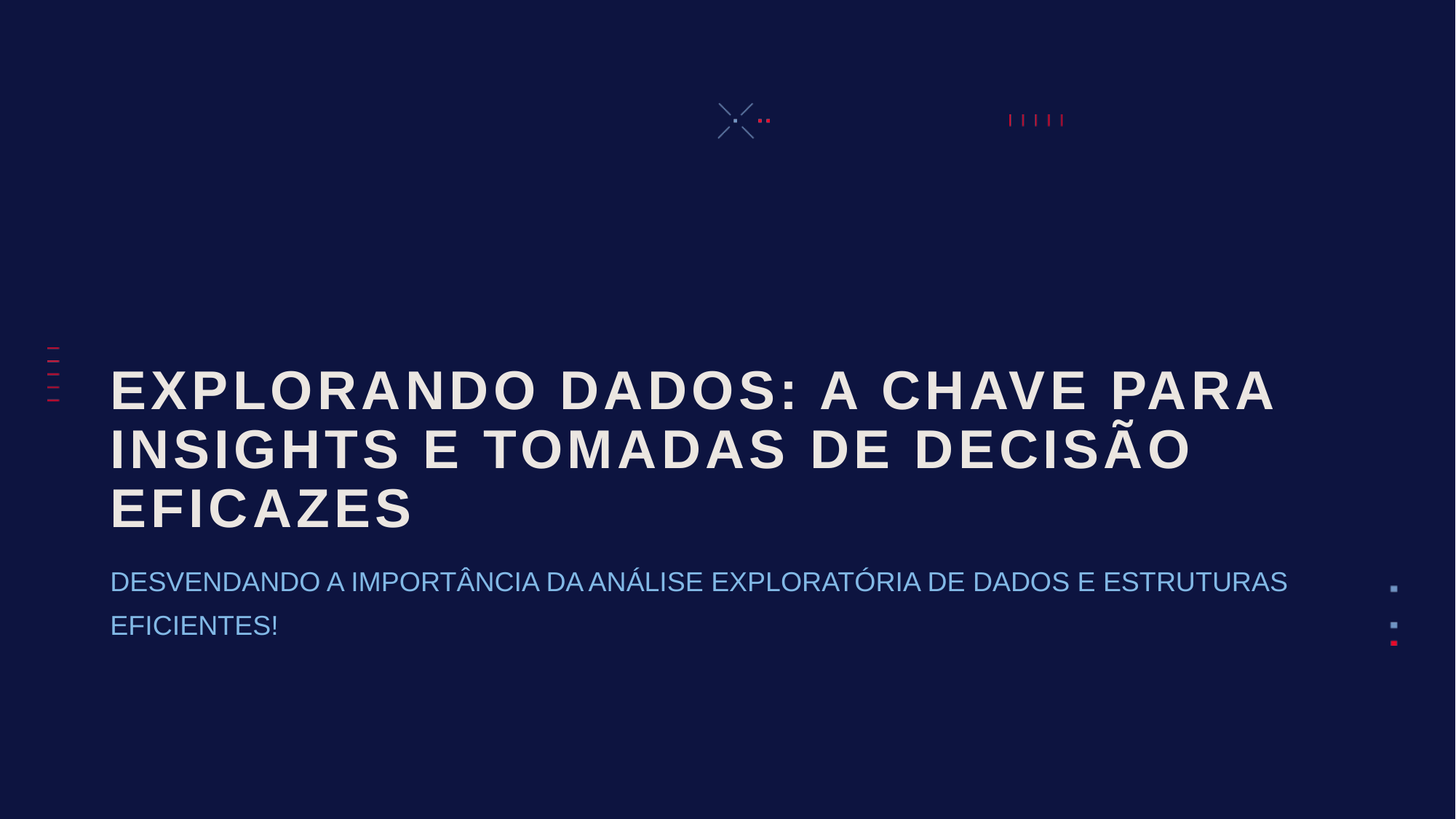

# EXPLORANDO DADOS: A CHAVE PARA INSIGHTS E TOMADAS DE DECISÃO EFICAZES
DESVENDANDO A IMPORTÂNCIA DA ANÁLISE EXPLORATÓRIA DE DADOS E ESTRUTURAS EFICIENTES!